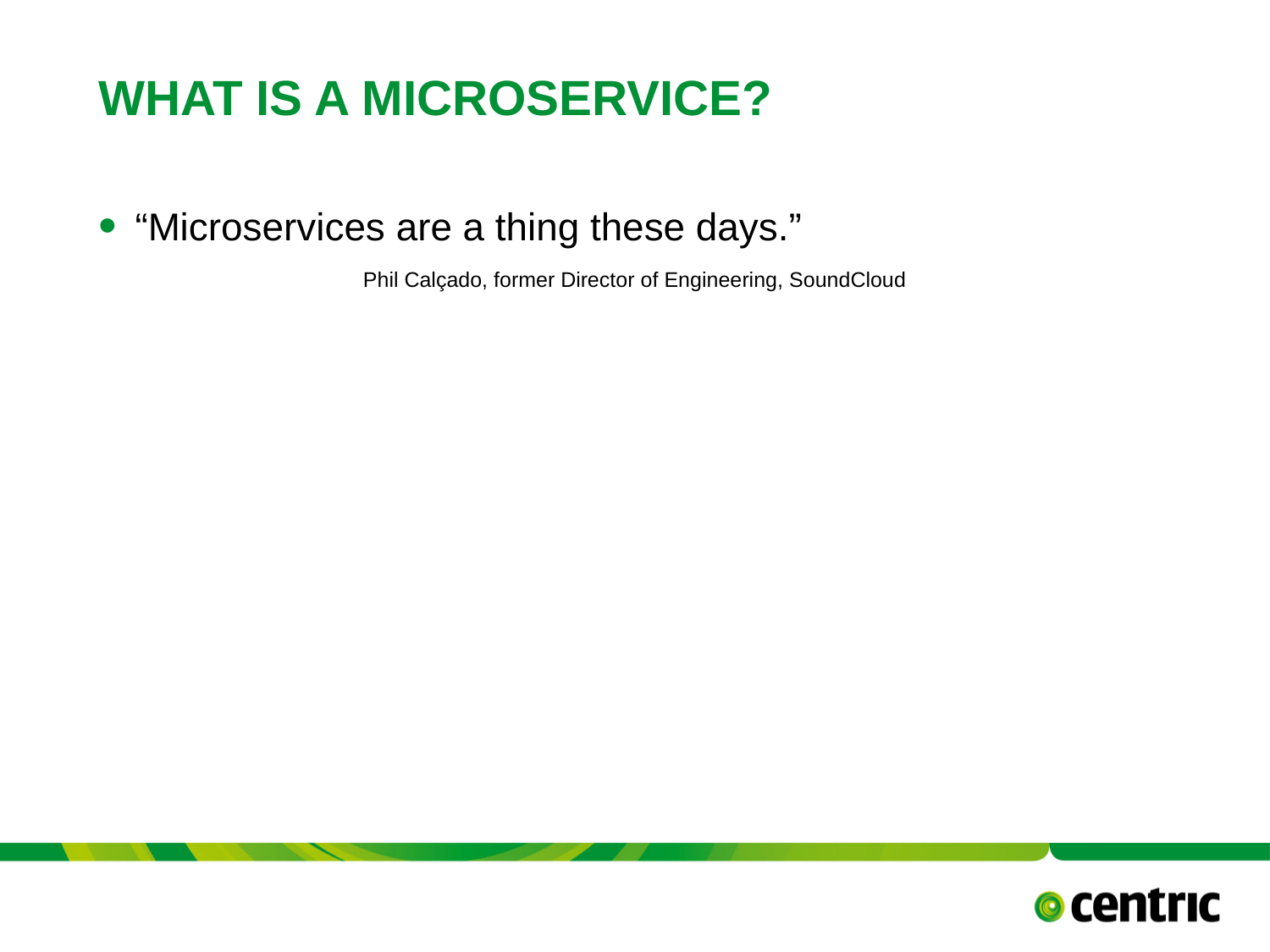

# What Is a Microservice?
“Microservices are a thing these days.”
		 Phil Calçado, former Director of Engineering, SoundCloud

TITLE PRESENTATION
May 31, 2017